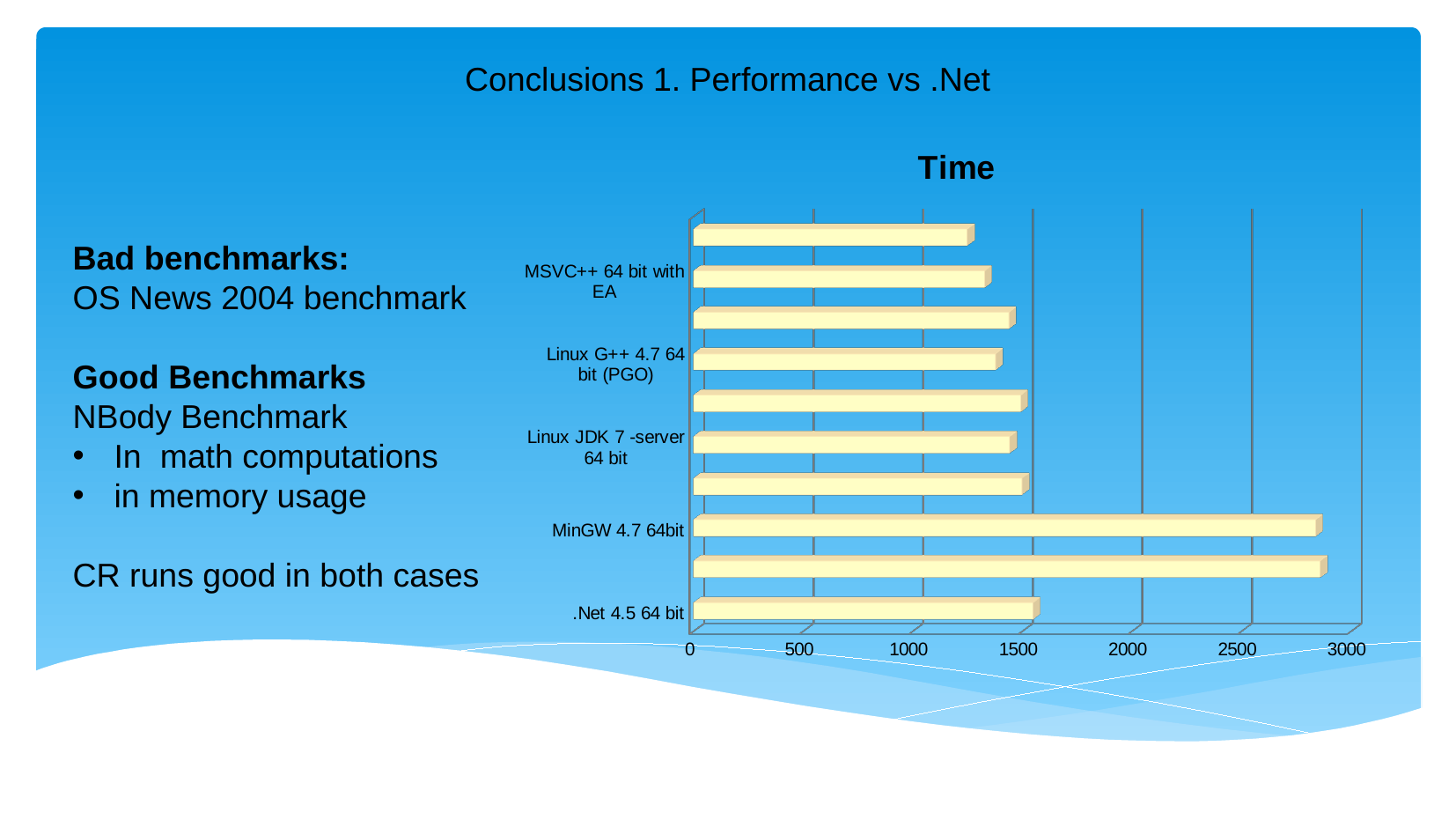

Conclusions 1. Performance vs .Net

[unsupported chart]

Bad benchmarks:
OS News 2004 benchmark

Good Benchmarks
NBody Benchmark
In  math computations
in memory usage

CR runs good in both cases